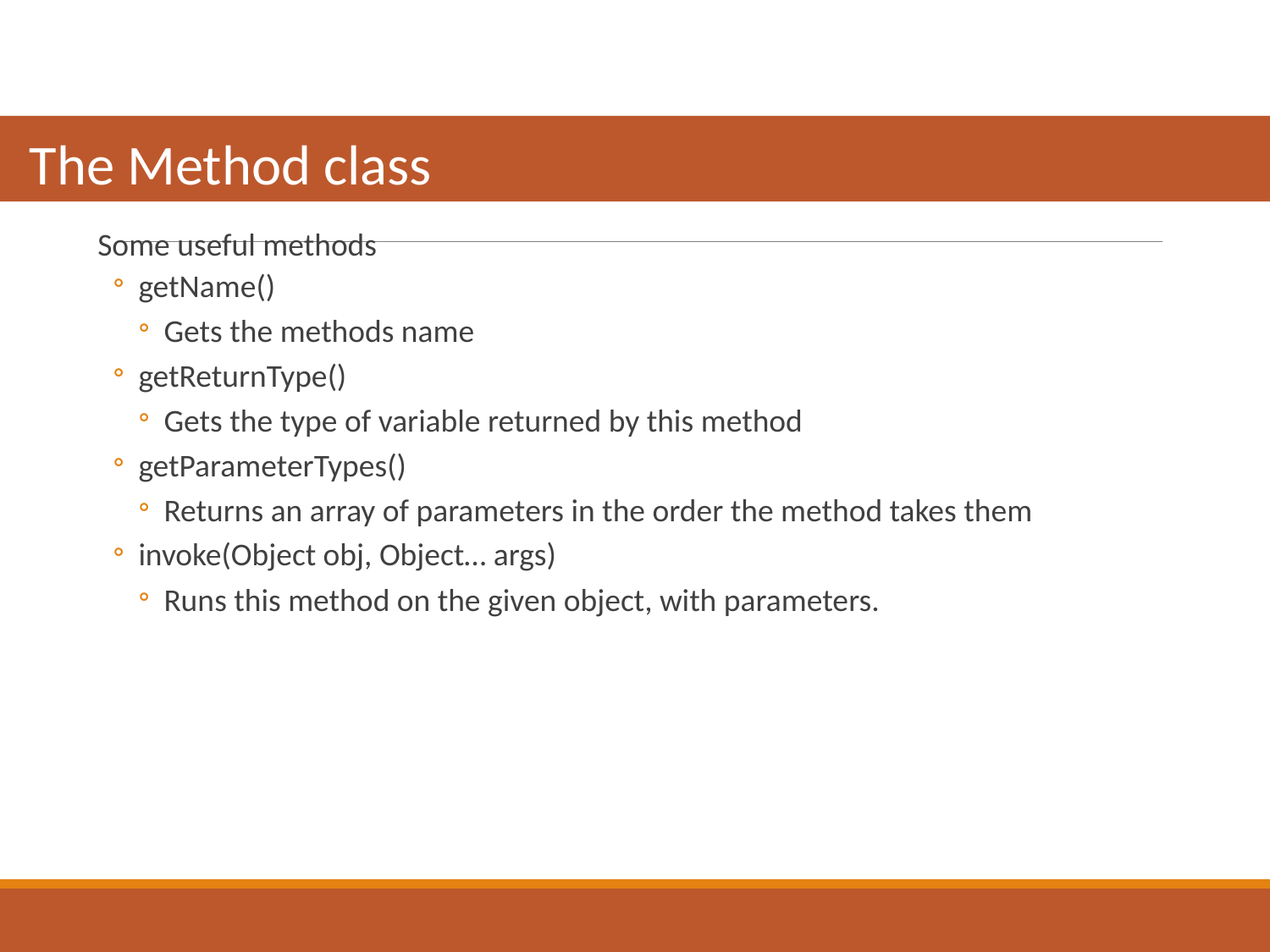

The Method class
Some useful methods
getName()
Gets the methods name
getReturnType()
Gets the type of variable returned by this method
getParameterTypes()
Returns an array of parameters in the order the method takes them
invoke(Object obj, Object… args)
Runs this method on the given object, with parameters.